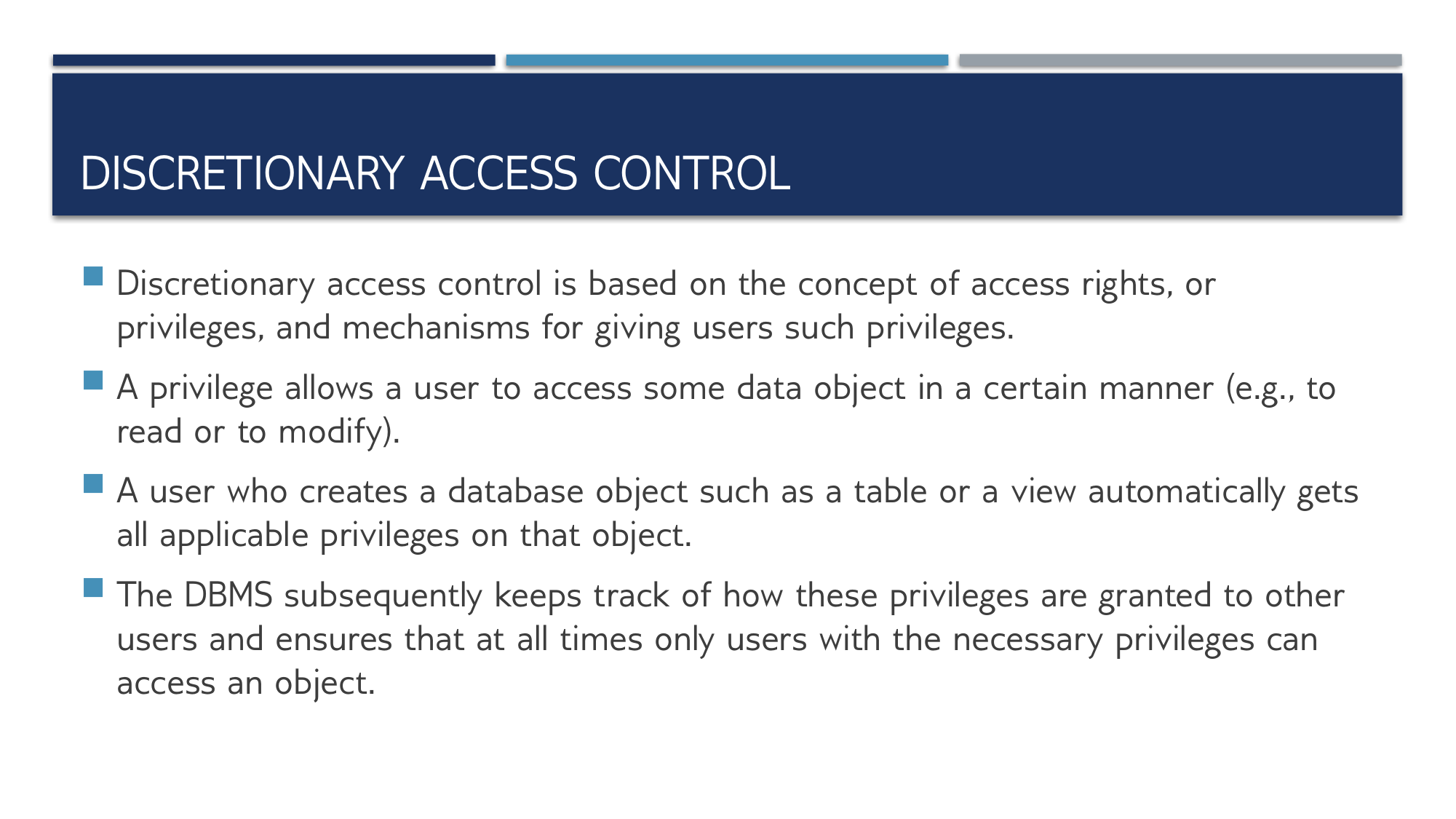

# Discretionary Access Control
Discretionary access control is based on the concept of access rights, or privileges, and mechanisms for giving users such privileges.
A privilege allows a user to access some data object in a certain manner (e.g., to read or to modify).
A user who creates a database object such as a table or a view automatically gets all applicable privileges on that object.
The DBMS subsequently keeps track of how these privileges are granted to other users and ensures that at all times only users with the necessary privileges can access an object.